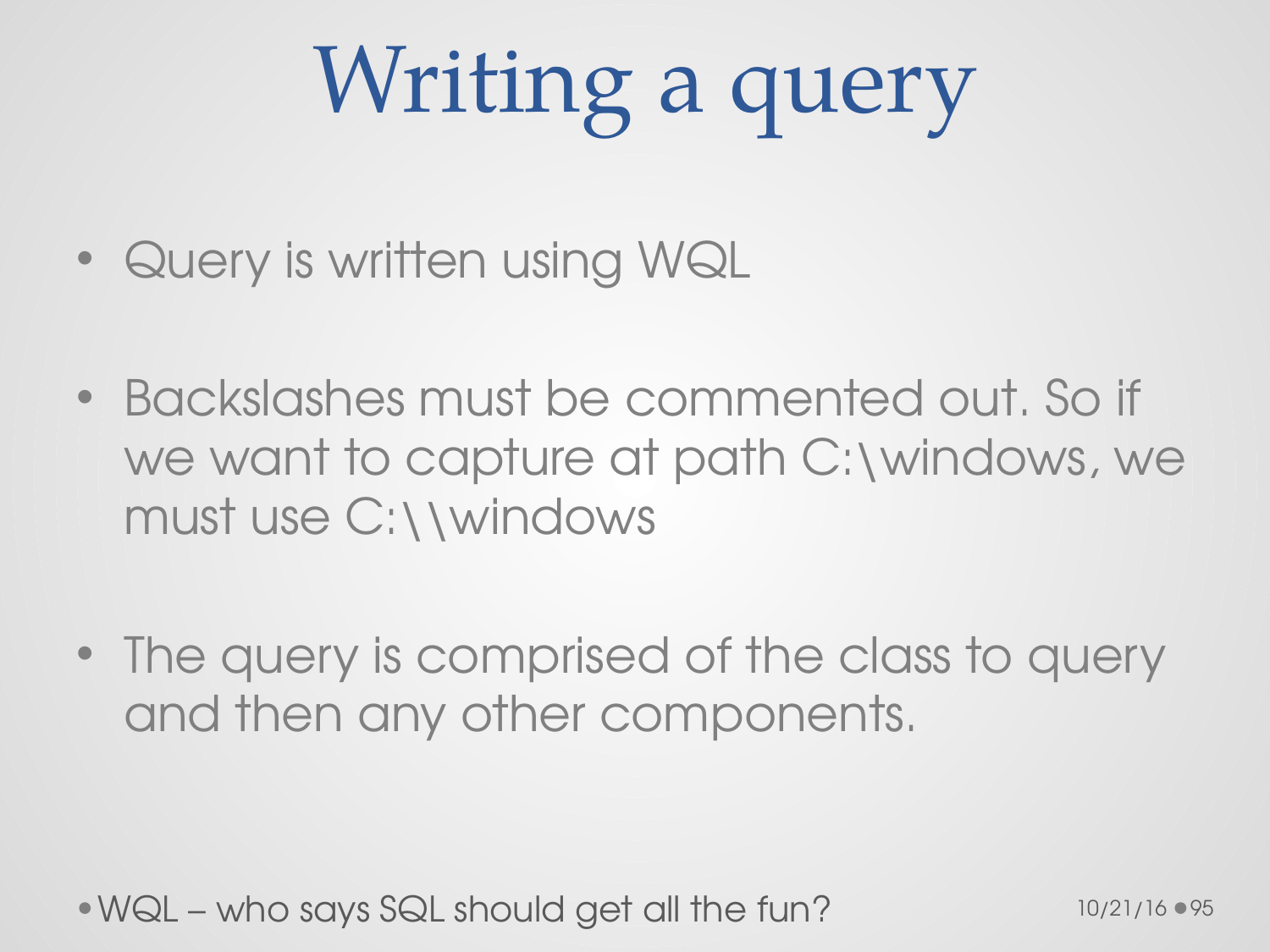

# Writing a query
Query is written using WQL

Backslashes must be commented out. So if we want to capture at path C:\windows, we must use C:\\windows

The query is comprised of the class to query and then any other components.
WQL – who says SQL should get all the fun?
10/21/16
95